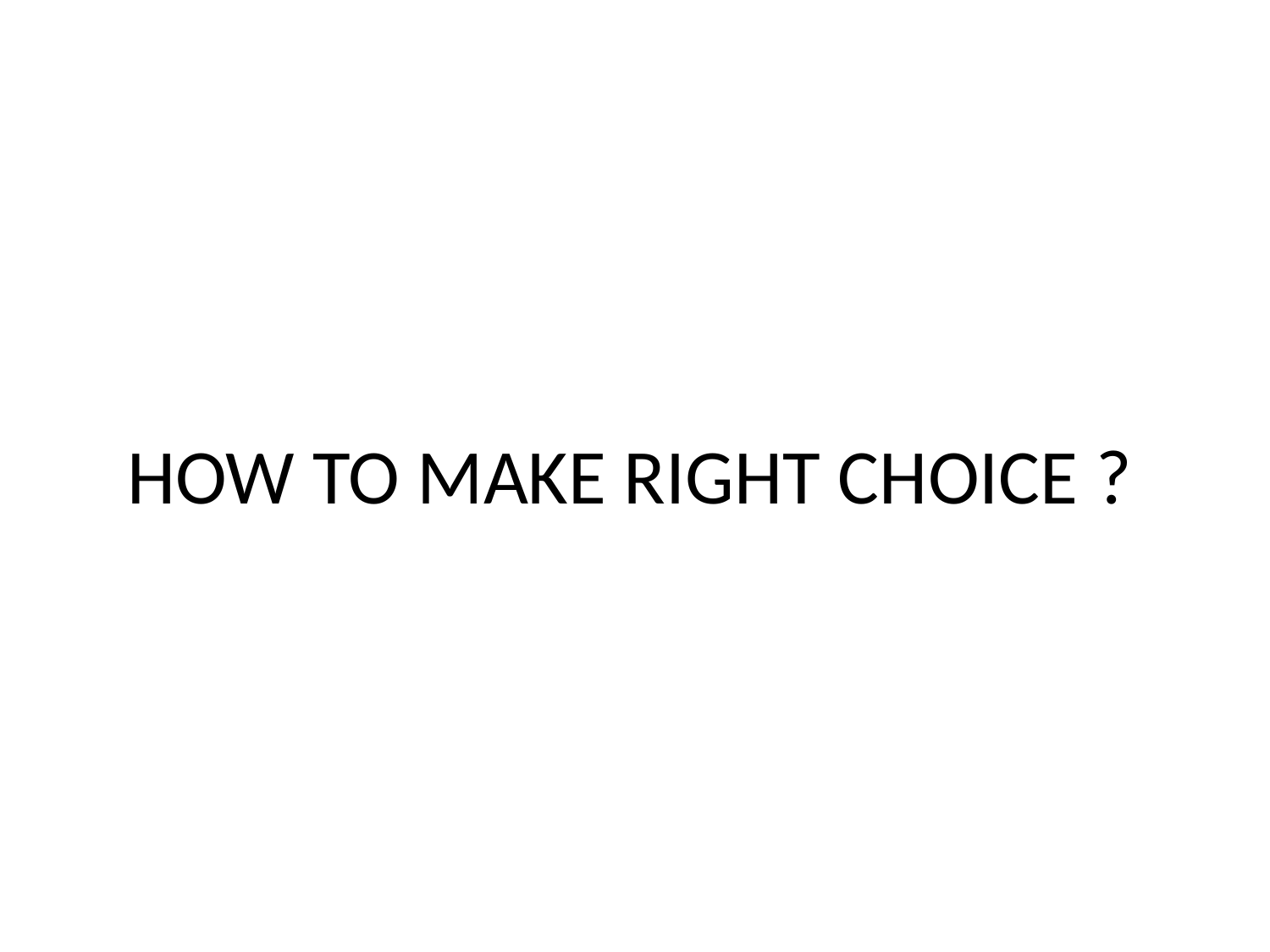

# HOW TO MAKE RIGHT CHOICE ?